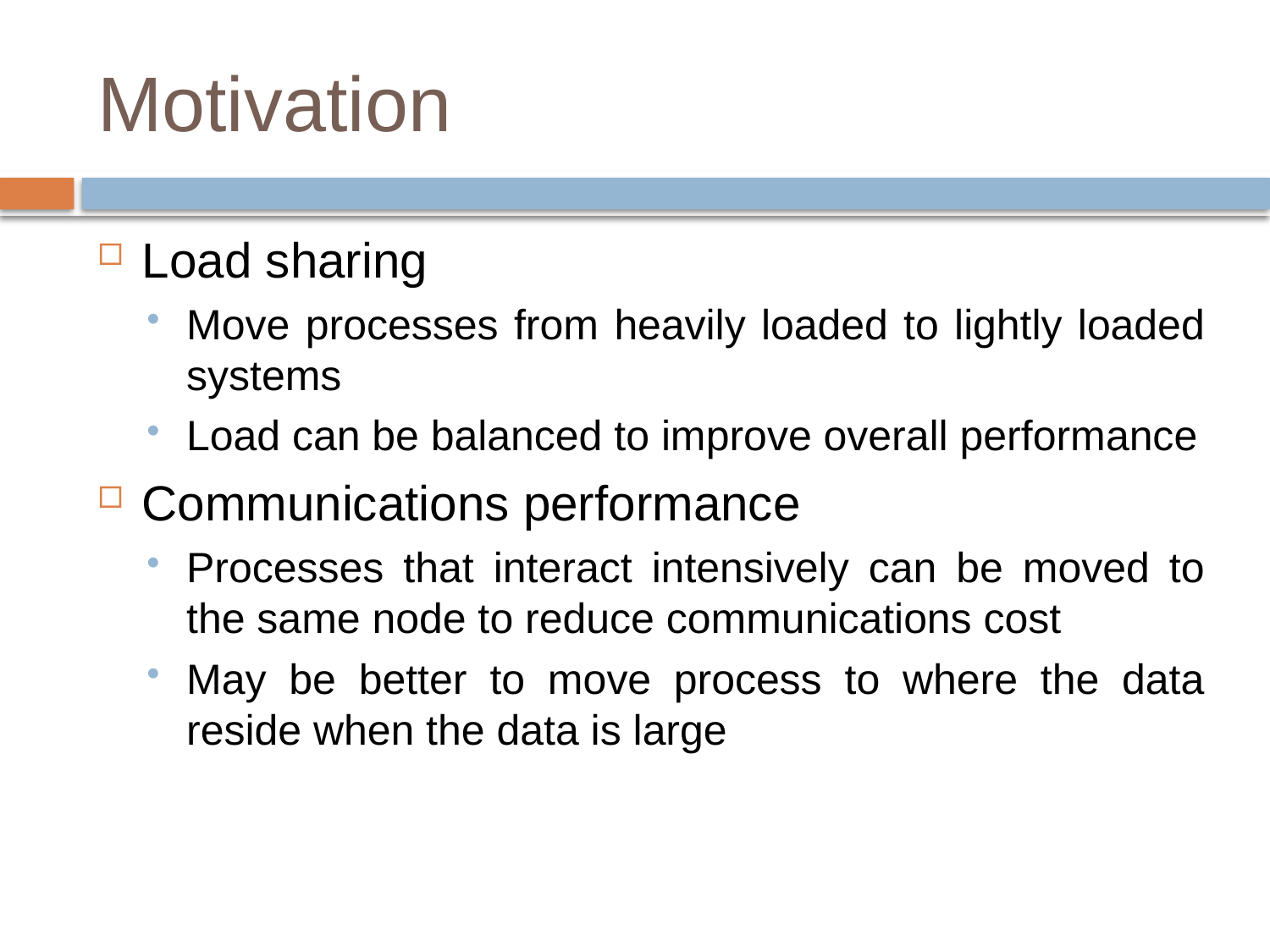

# Motivation
Load sharing
Move processes from heavily loaded to lightly loaded systems
Load can be balanced to improve overall performance
Communications performance
Processes that interact intensively can be moved to the same node to reduce communications cost
May be better to move process to where the data reside when the data is large